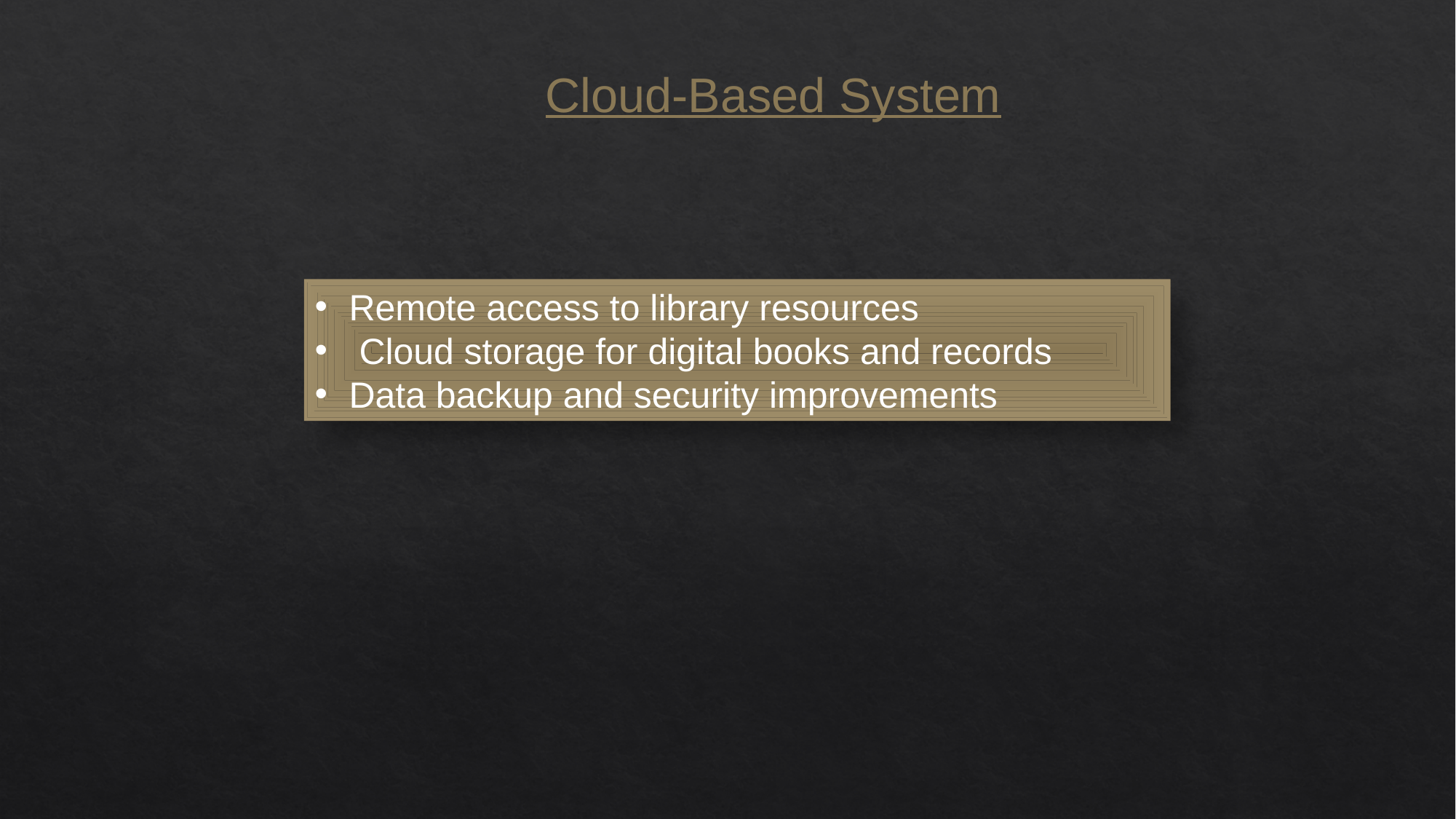

Cloud-Based System
Remote access to library resources
 Cloud storage for digital books and records
Data backup and security improvements